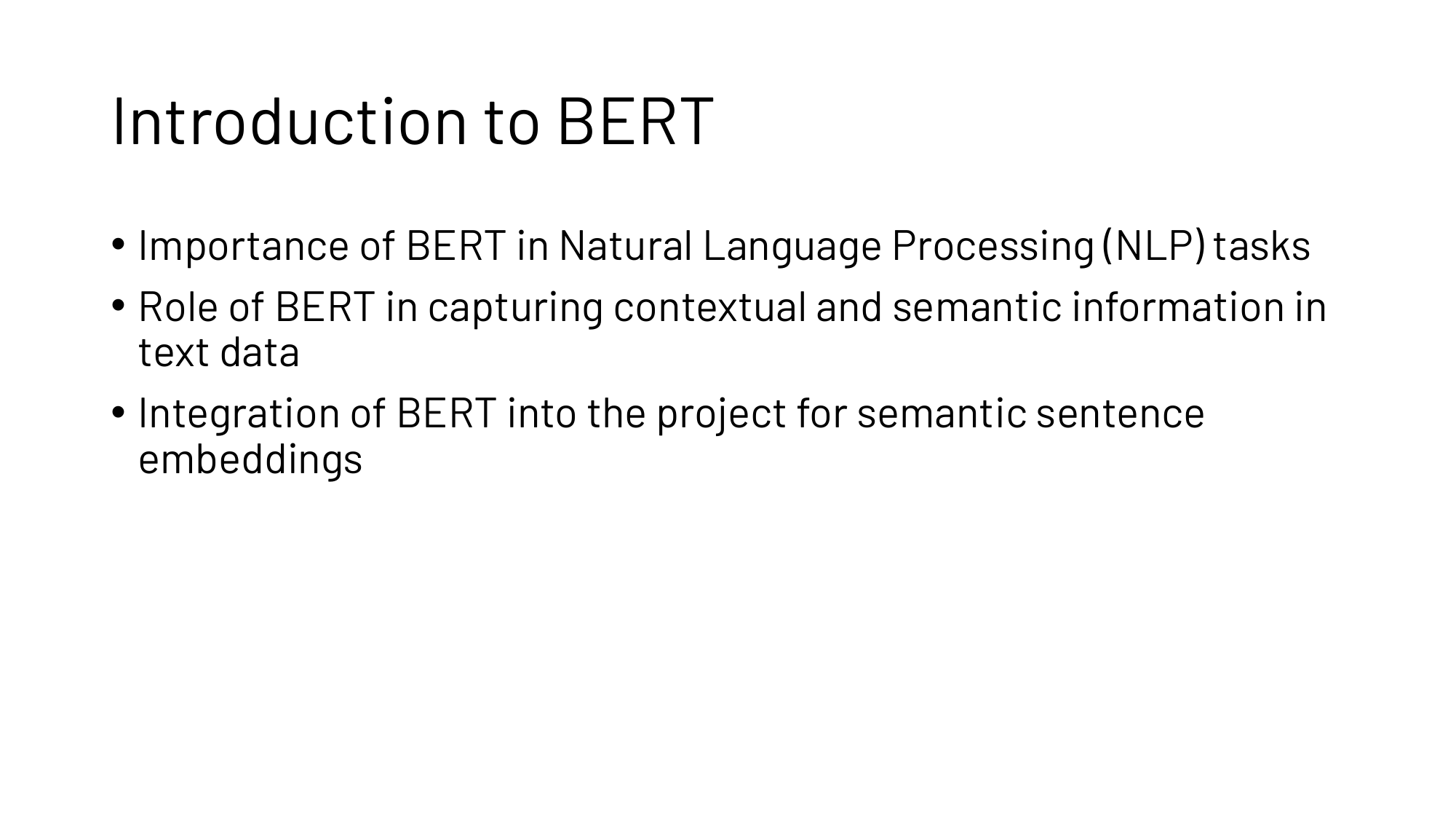

# Introduction to BERT
Importance of BERT in Natural Language Processing (NLP) tasks
Role of BERT in capturing contextual and semantic information in text data
Integration of BERT into the project for semantic sentence embeddings